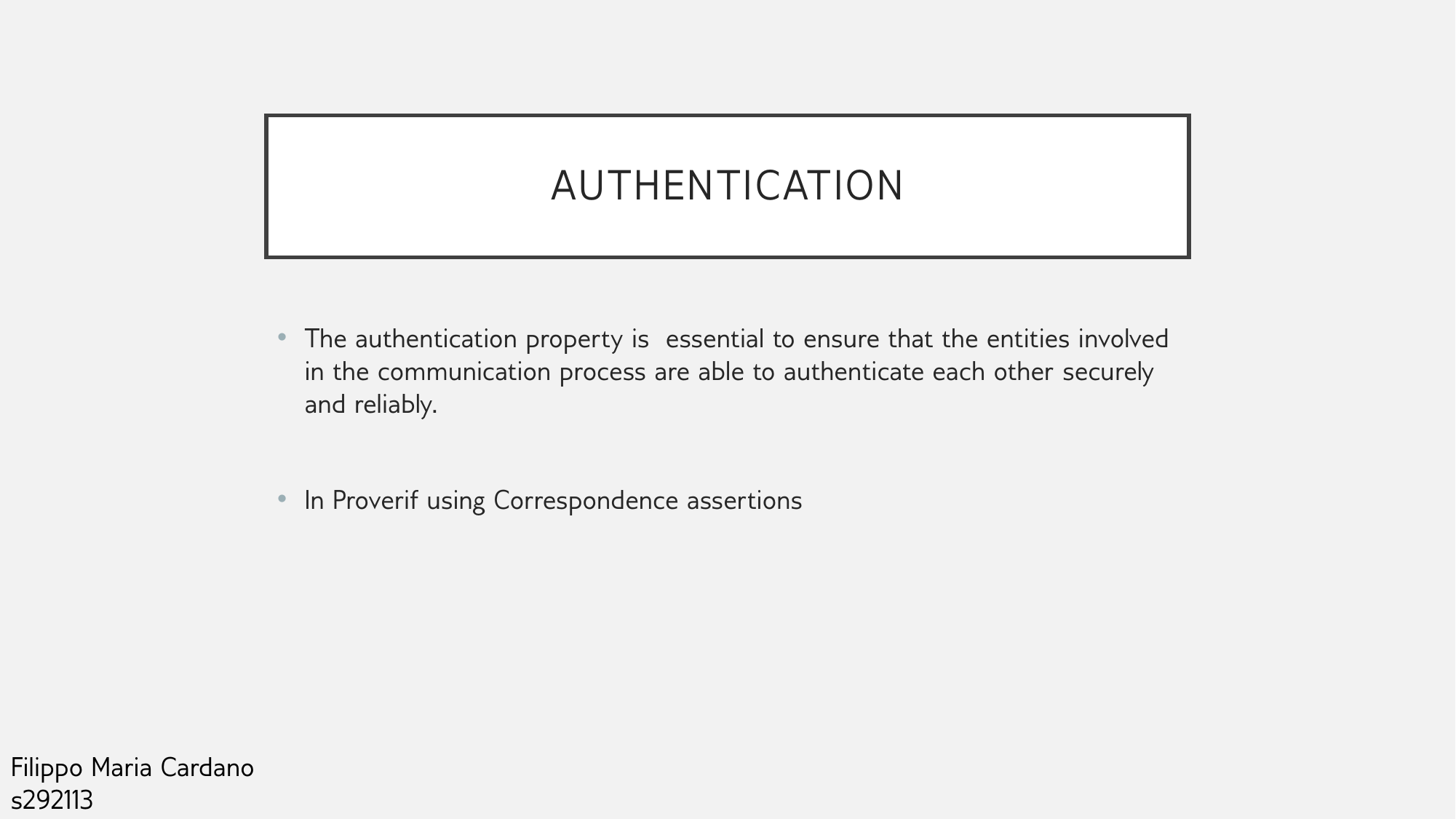

# Authentication
The authentication property is  essential to ensure that the entities involved in the communication process are able to authenticate each other securely and reliably.

In Proverif using Correspondence assertions
Filippo Maria Cardano
s292113